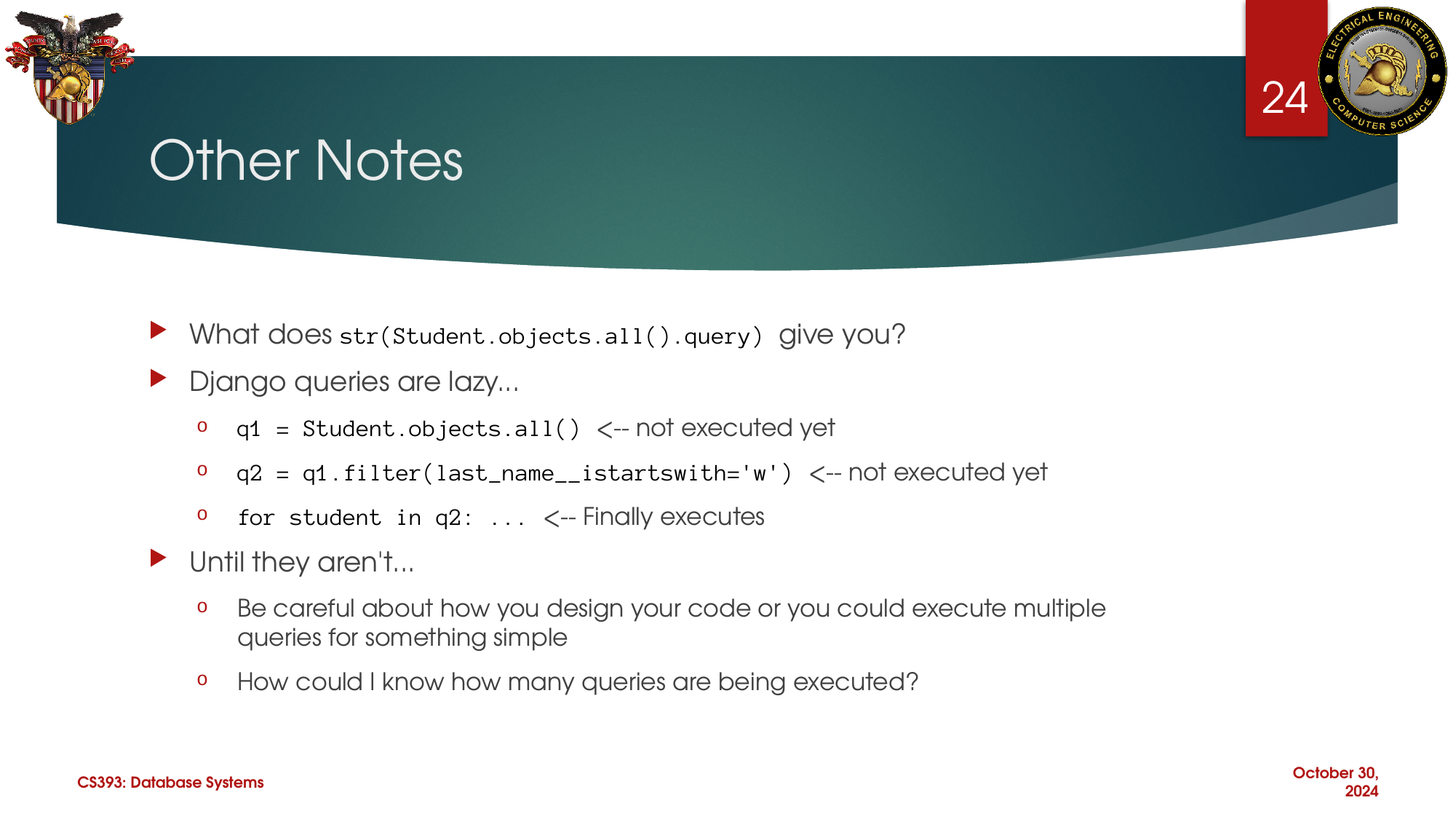

24
# Other Notes
What does str(Student.objects.all().query) give you?
Django queries are lazy...
q1 = Student.objects.all() <-- not executed yet
q2 = q1.filter(last_name__istartswith='w') <-- not executed yet
for student in q2: ... <-- Finally executes
Until they aren't...
Be careful about how you design your code or you could execute multiple queries for something simple
How could I know how many queries are being executed?
CS393: Database Systems
October 30, 2024